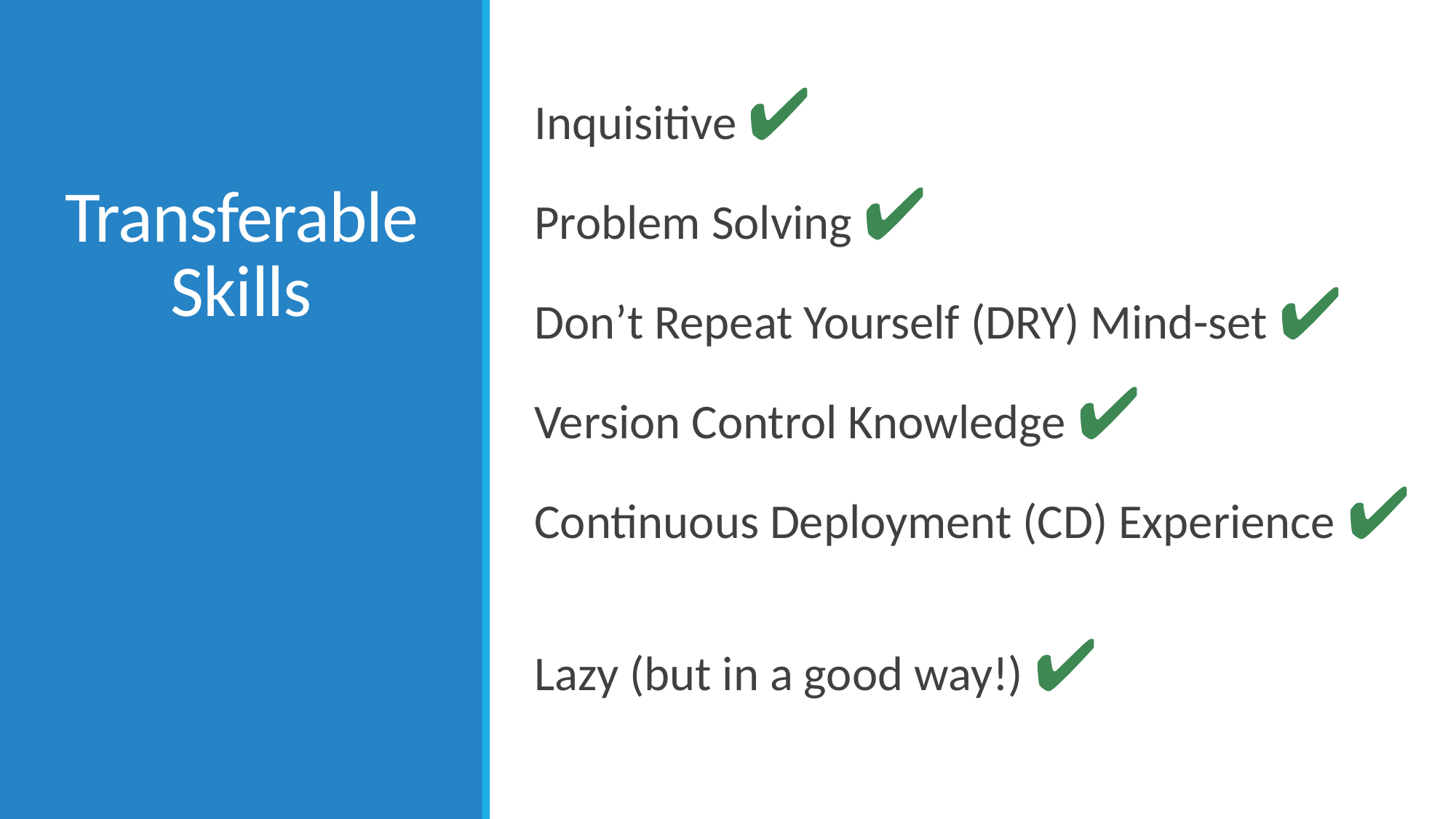

# Transferable Skills
Inquisitive ✔
Problem Solving ✔
Don’t Repeat Yourself (DRY) Mind-set ✔
Version Control Knowledge ✔
Continuous Deployment (CD) Experience ✔
Lazy (but in a good way!) ✔